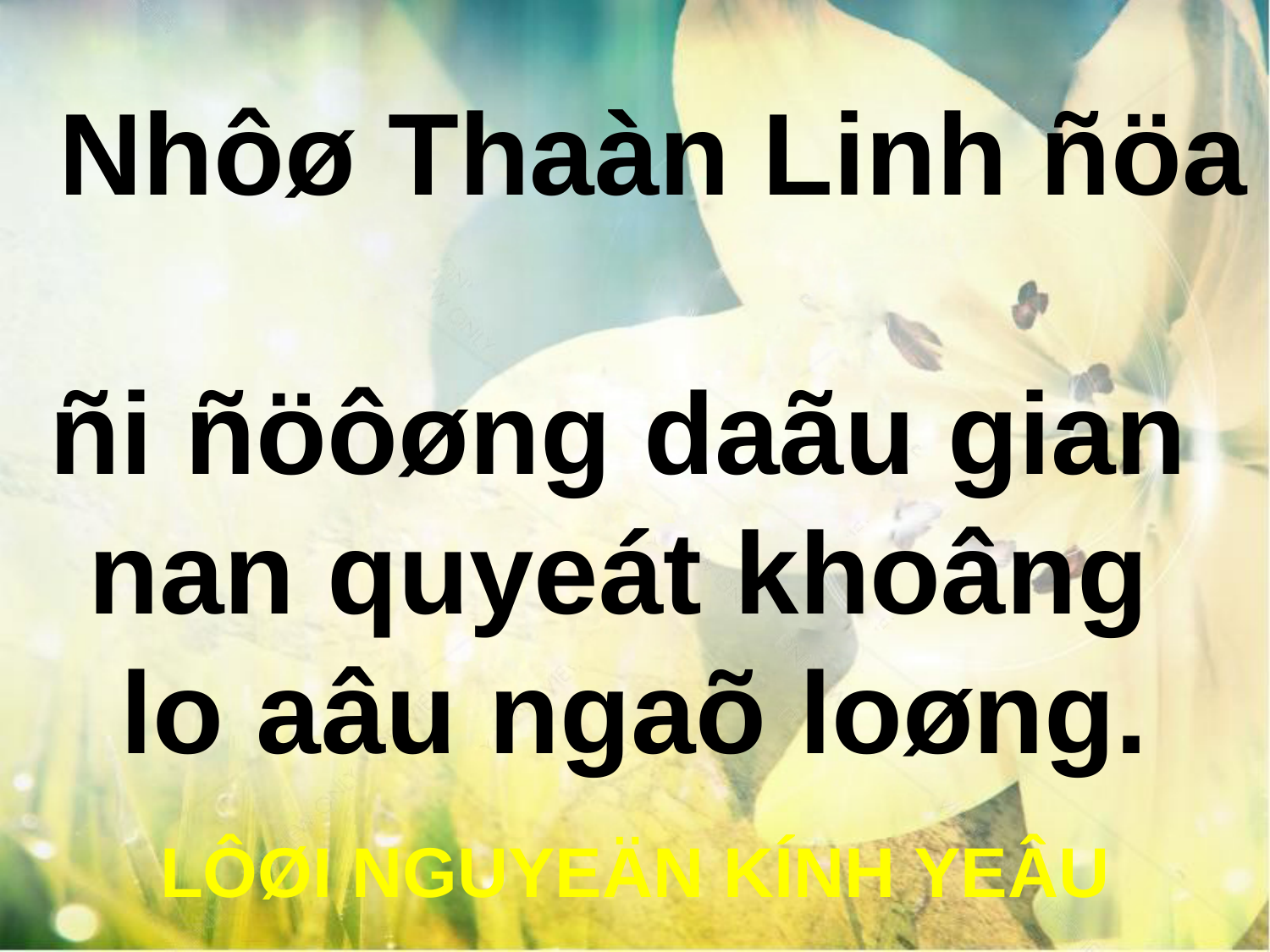

Nhôø Thaàn Linh ñöa
ñi ñöôøng daãu gian
nan quyeát khoâng
lo aâu ngaõ loøng.
LÔØI NGUYEÄN KÍNH YEÂU